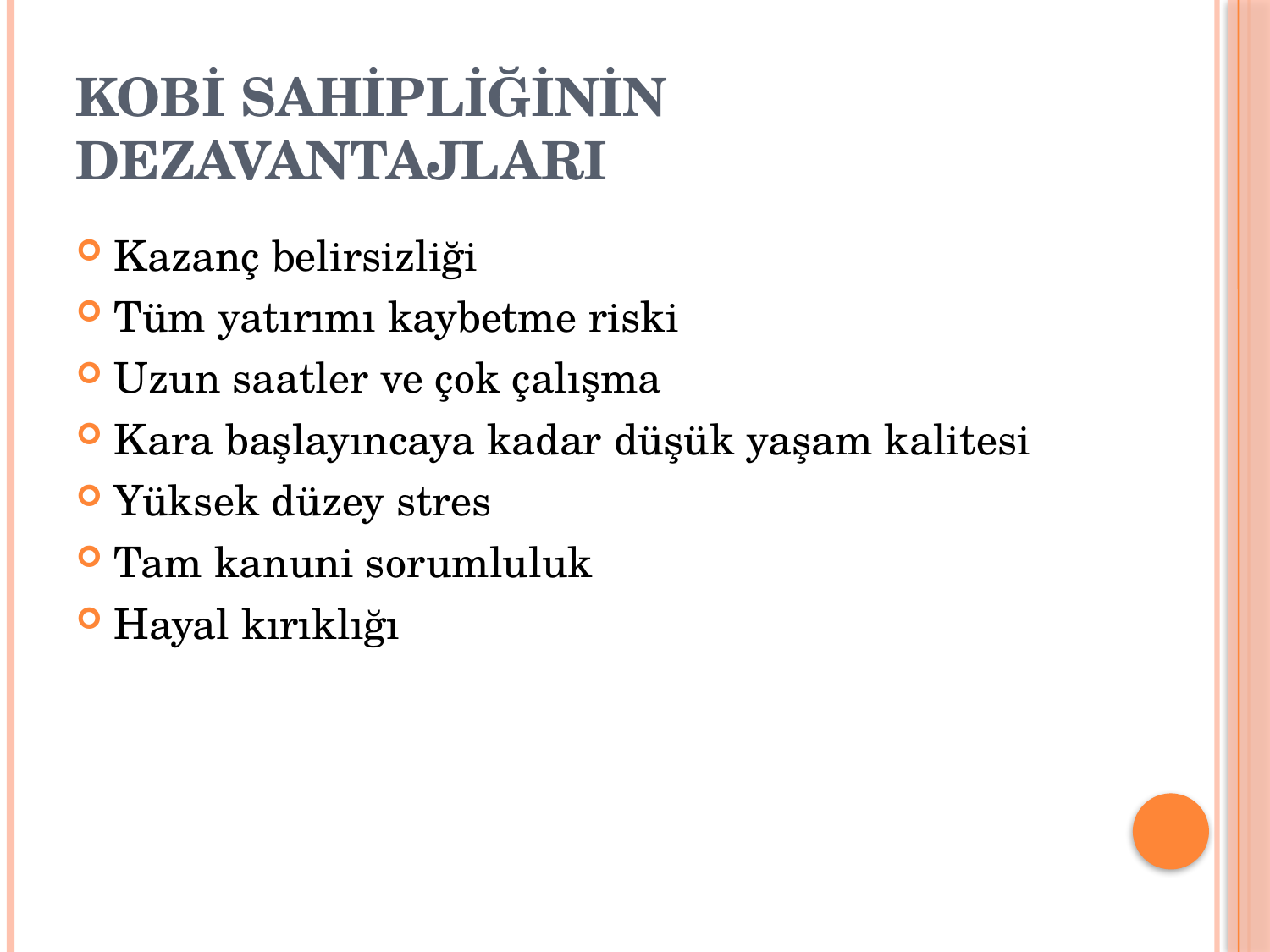

# KOBİ sahipliğinin dezavantajları
Kazanç belirsizliği
Tüm yatırımı kaybetme riski
Uzun saatler ve çok çalışma
Kara başlayıncaya kadar düşük yaşam kalitesi
Yüksek düzey stres
Tam kanuni sorumluluk
Hayal kırıklığı